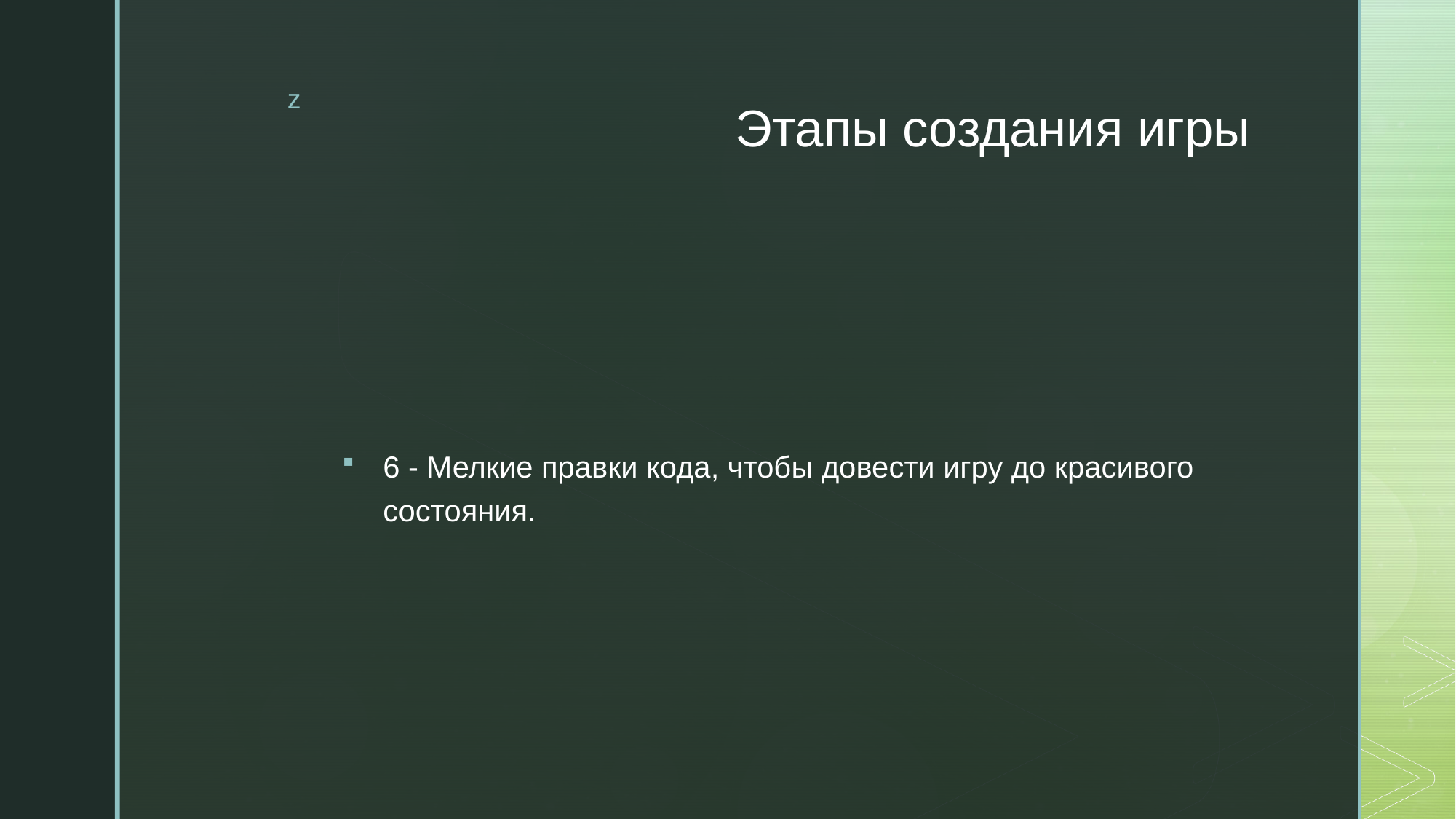

# Этапы создания игры
6 - Мелкие правки кода, чтобы довести игру до красивого состояния.